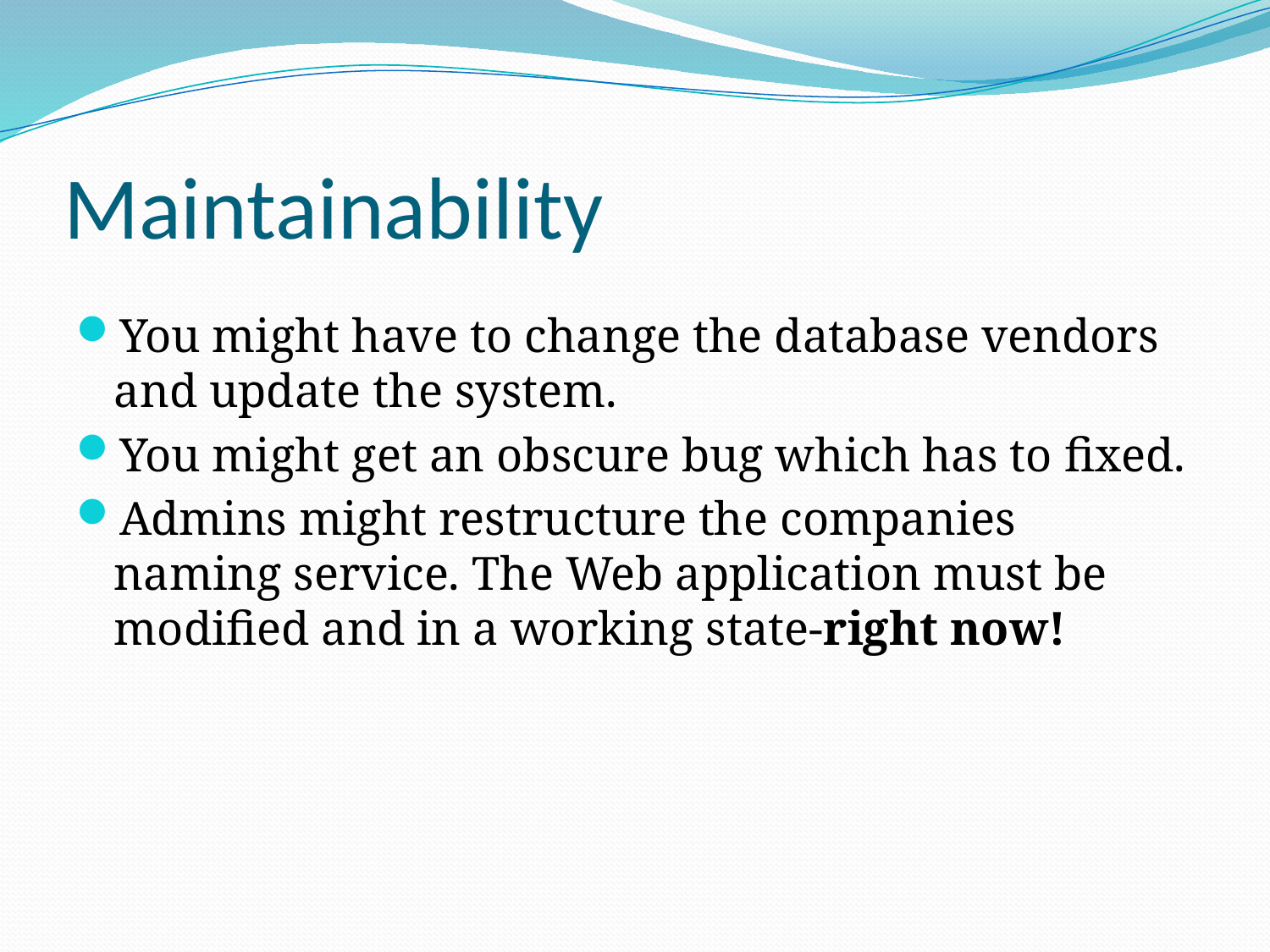

# Maintainability
You might have to change the database vendors and update the system.
You might get an obscure bug which has to fixed.
Admins might restructure the companies naming service. The Web application must be modified and in a working state-right now!